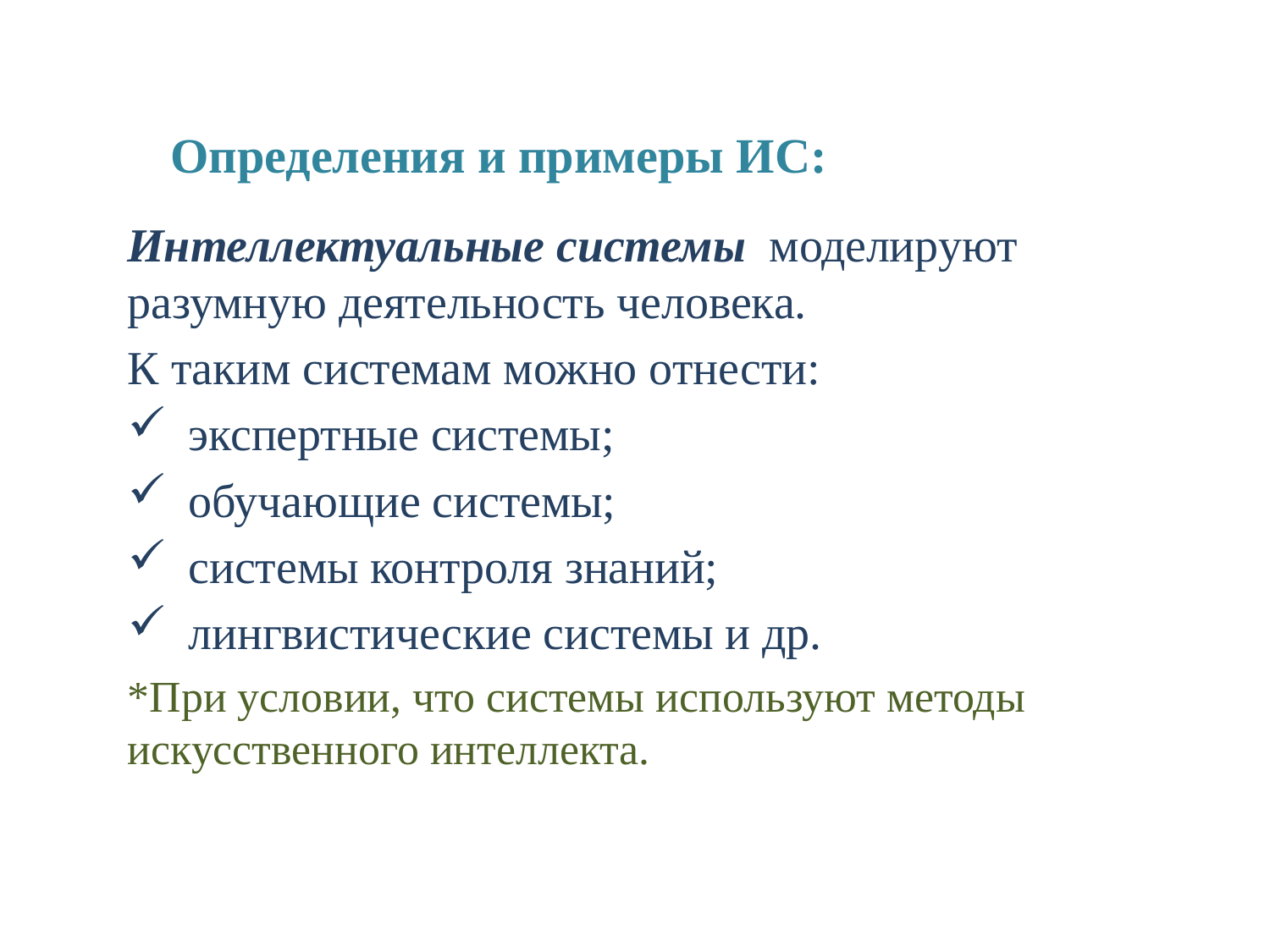

# Определения и примеры ИС:
Интеллектуальные системы  моделируют разумную деятельность человека.
К таким системам можно отнести:
экспертные системы;
обучающие системы;
системы контроля знаний;
лингвистические системы и др.
*При условии, что системы используют методы искусственного интеллекта.